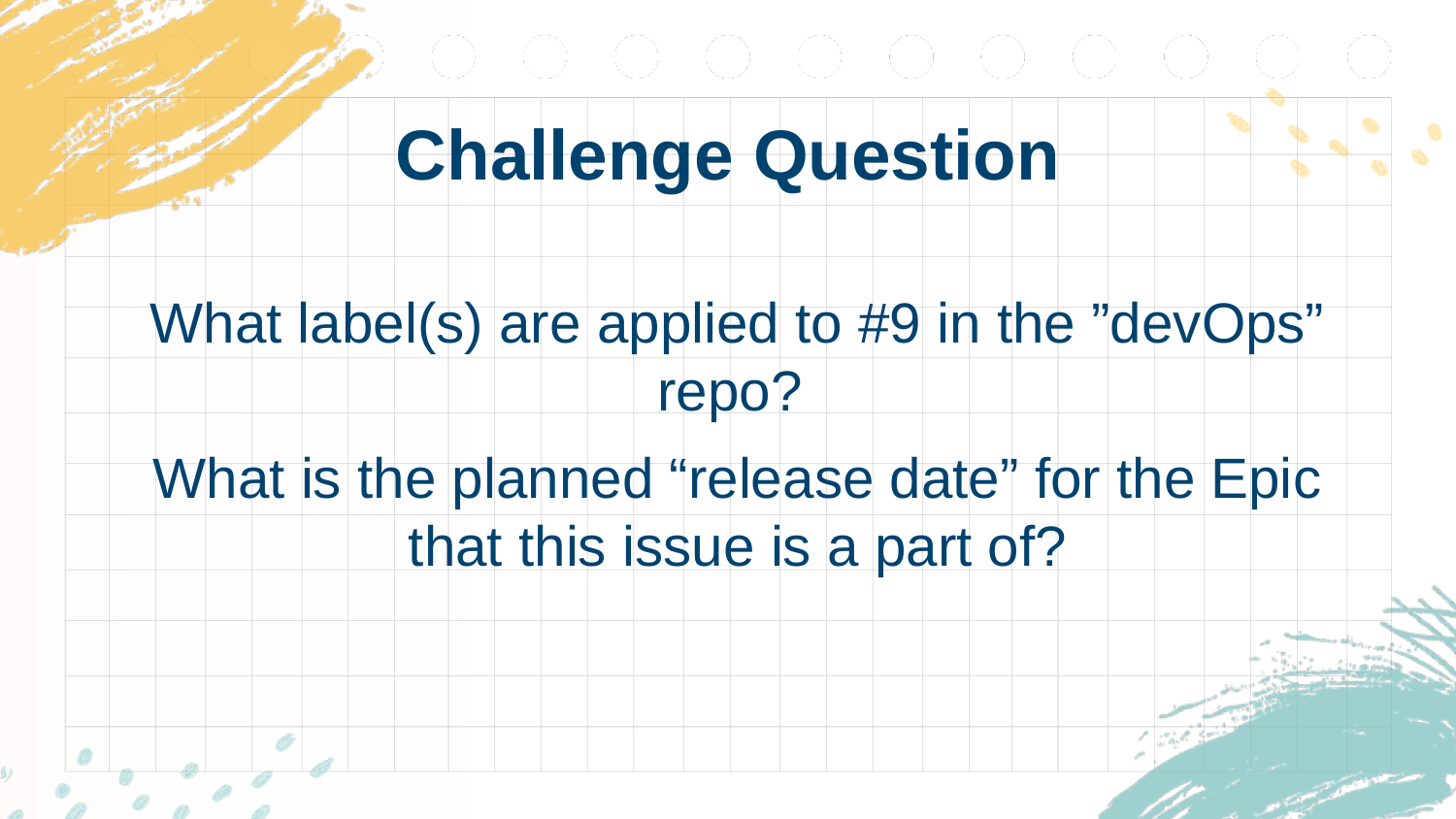

# Challenge Question
What label(s) are applied to #9 in the ”devOps” repo?
What is the planned “release date” for the Epic that this issue is a part of?